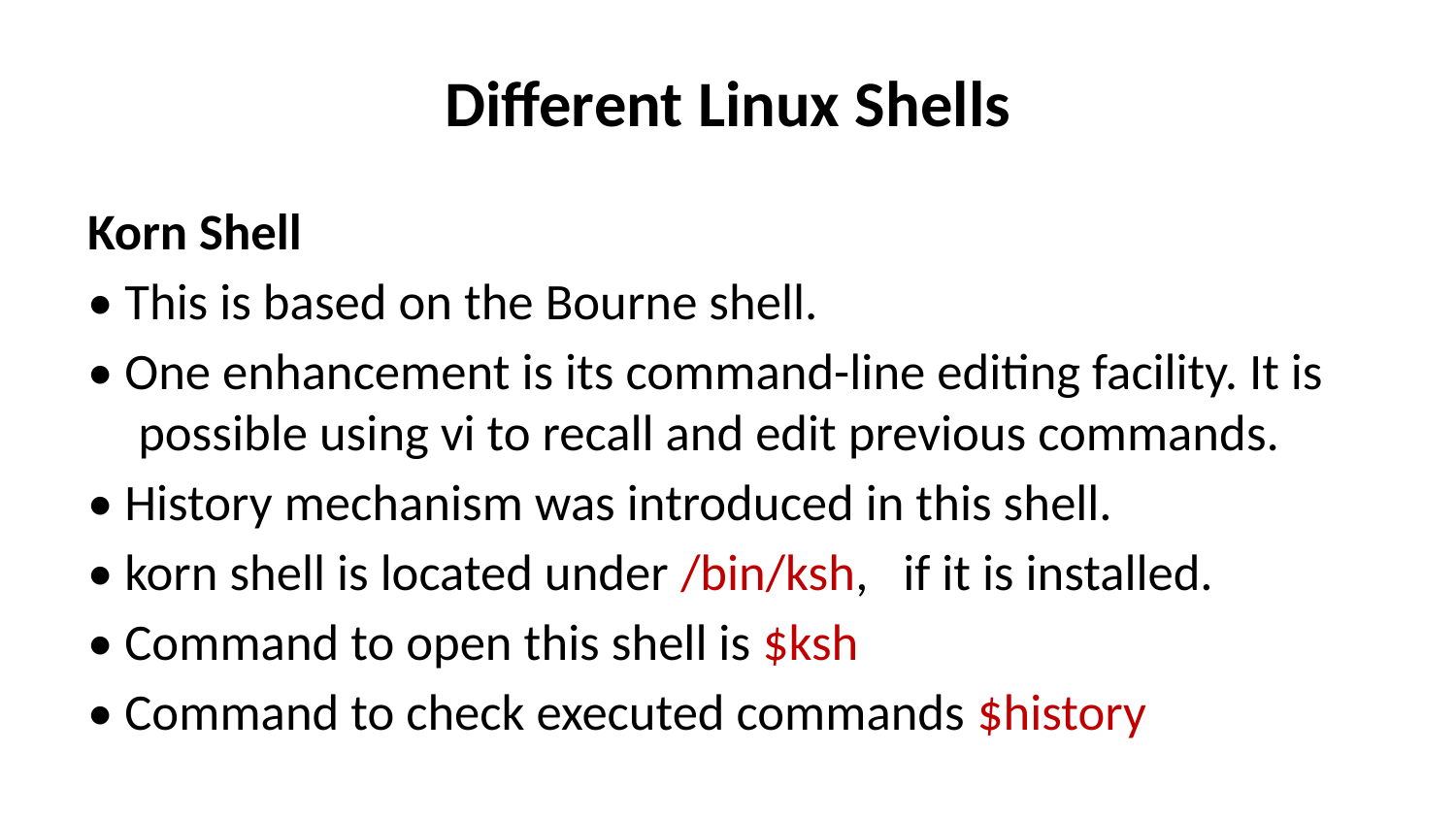

# Different Linux Shells
Korn Shell
• This is based on the Bourne shell.
• One enhancement is its command-line editing facility. It is possible using vi to recall and edit previous commands.
• History mechanism was introduced in this shell.
• korn shell is located under /bin/ksh,   if it is installed.
• Command to open this shell is $ksh
• Command to check executed commands $history